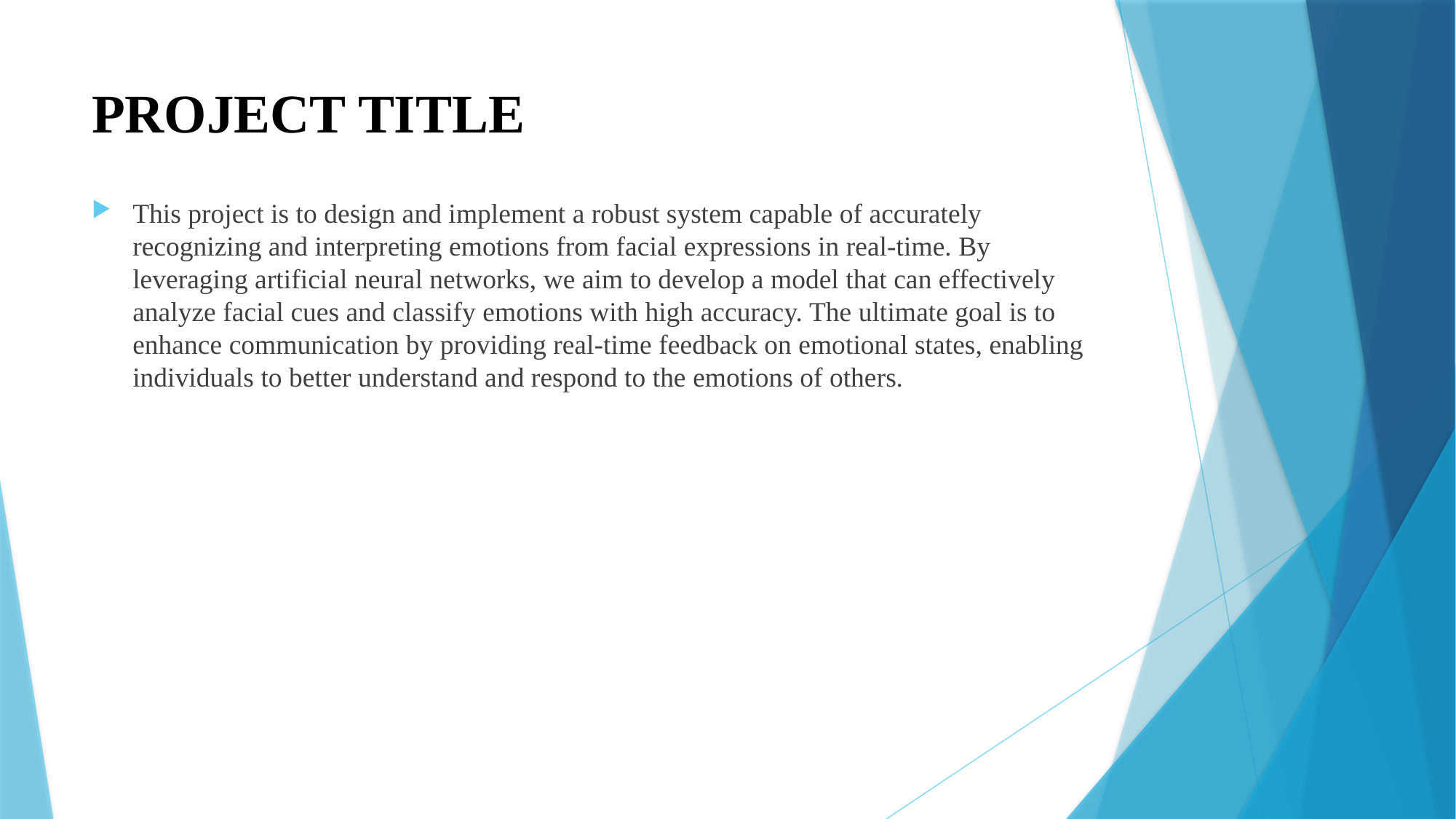

# PROJECT TITLE
This project is to design and implement a robust system capable of accurately recognizing and interpreting emotions from facial expressions in real-time. By leveraging artificial neural networks, we aim to develop a model that can effectively analyze facial cues and classify emotions with high accuracy. The ultimate goal is to enhance communication by providing real-time feedback on emotional states, enabling individuals to better understand and respond to the emotions of others.